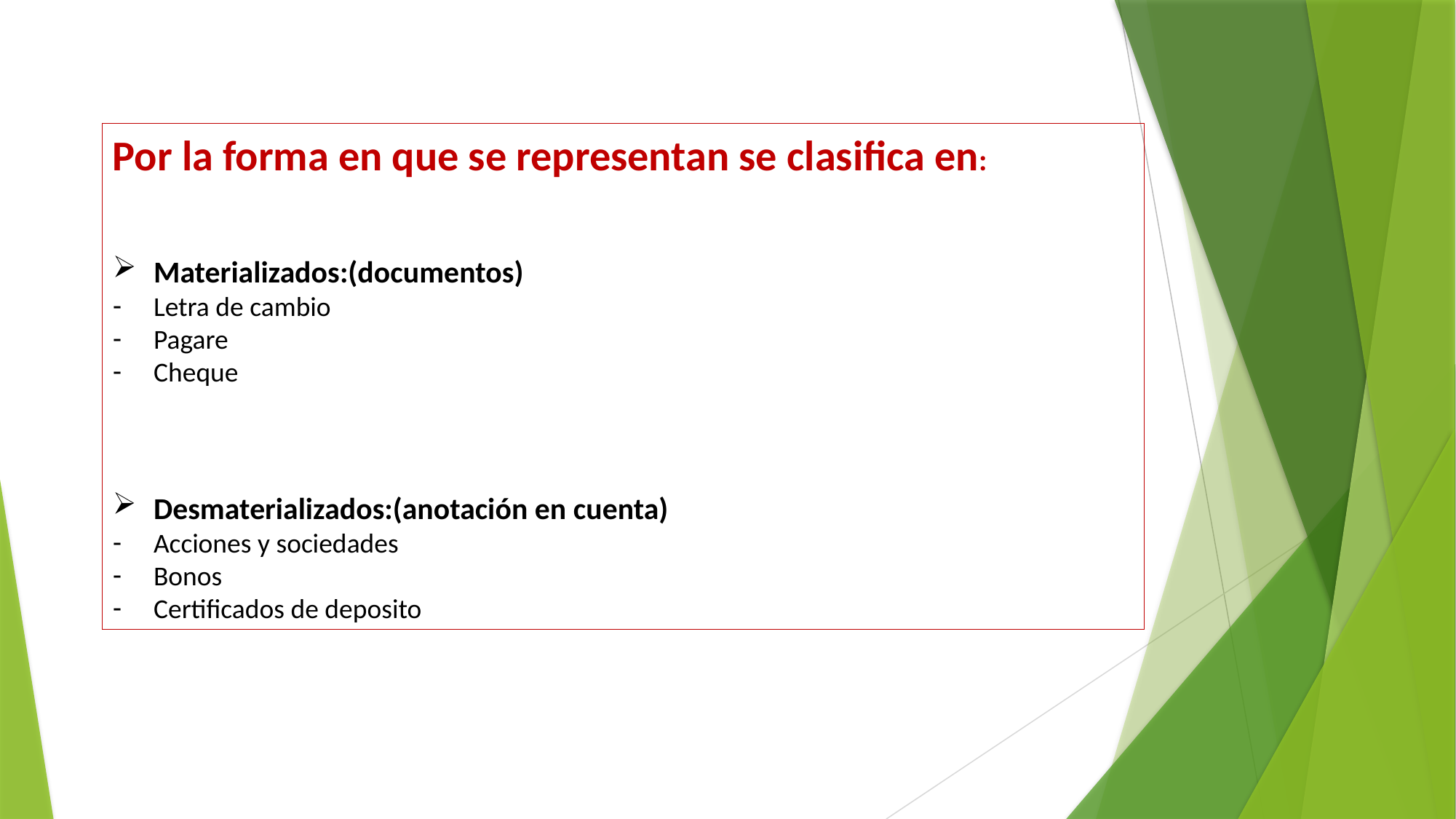

Por la forma en que se representan se clasifica en:

Materializados:(documentos)
Letra de cambio
Pagare
Cheque

Desmaterializados:(anotación en cuenta)
Acciones y sociedades
Bonos
Certificados de deposito